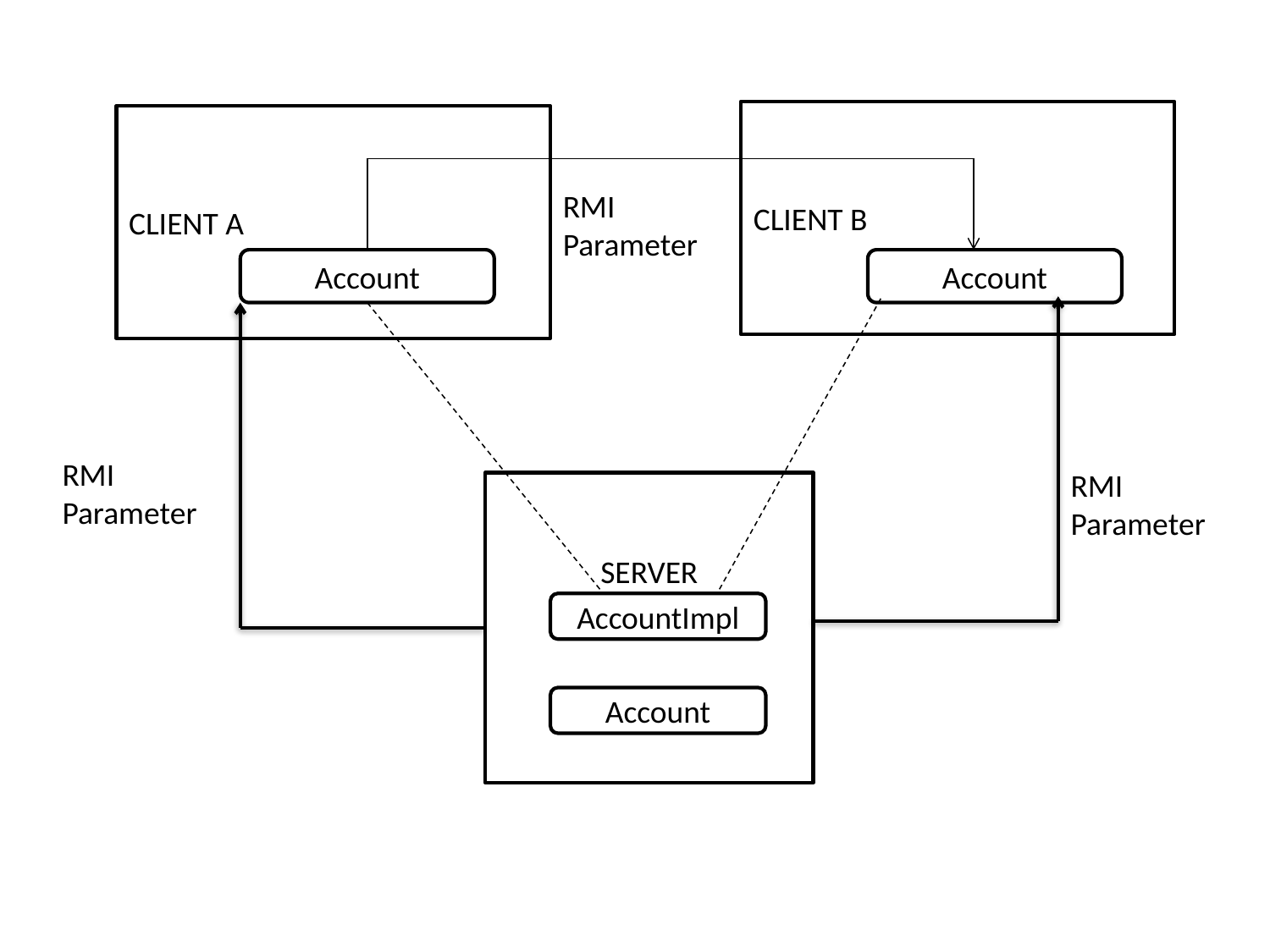

CLIENT B
CLIENT A
RMI Parameter
Account
Account
RMI Parameter
RMI Parameter
SERVER

AccountImpl
Account